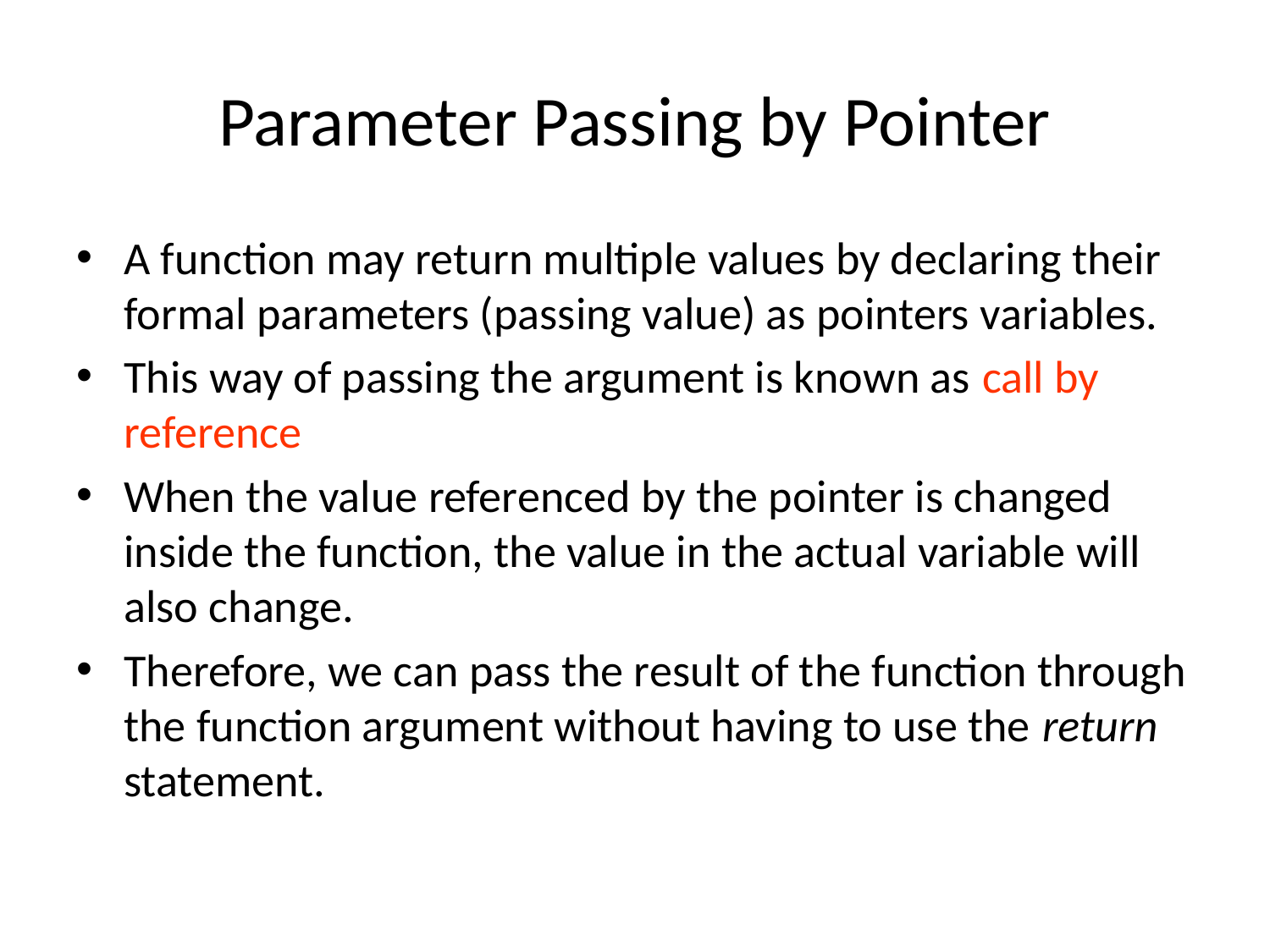

# Parameter Passing by Pointer
A function may return multiple values by declaring their formal parameters (passing value) as pointers variables.
This way of passing the argument is known as call by reference
When the value referenced by the pointer is changed inside the function, the value in the actual variable will also change.
Therefore, we can pass the result of the function through the function argument without having to use the return statement.